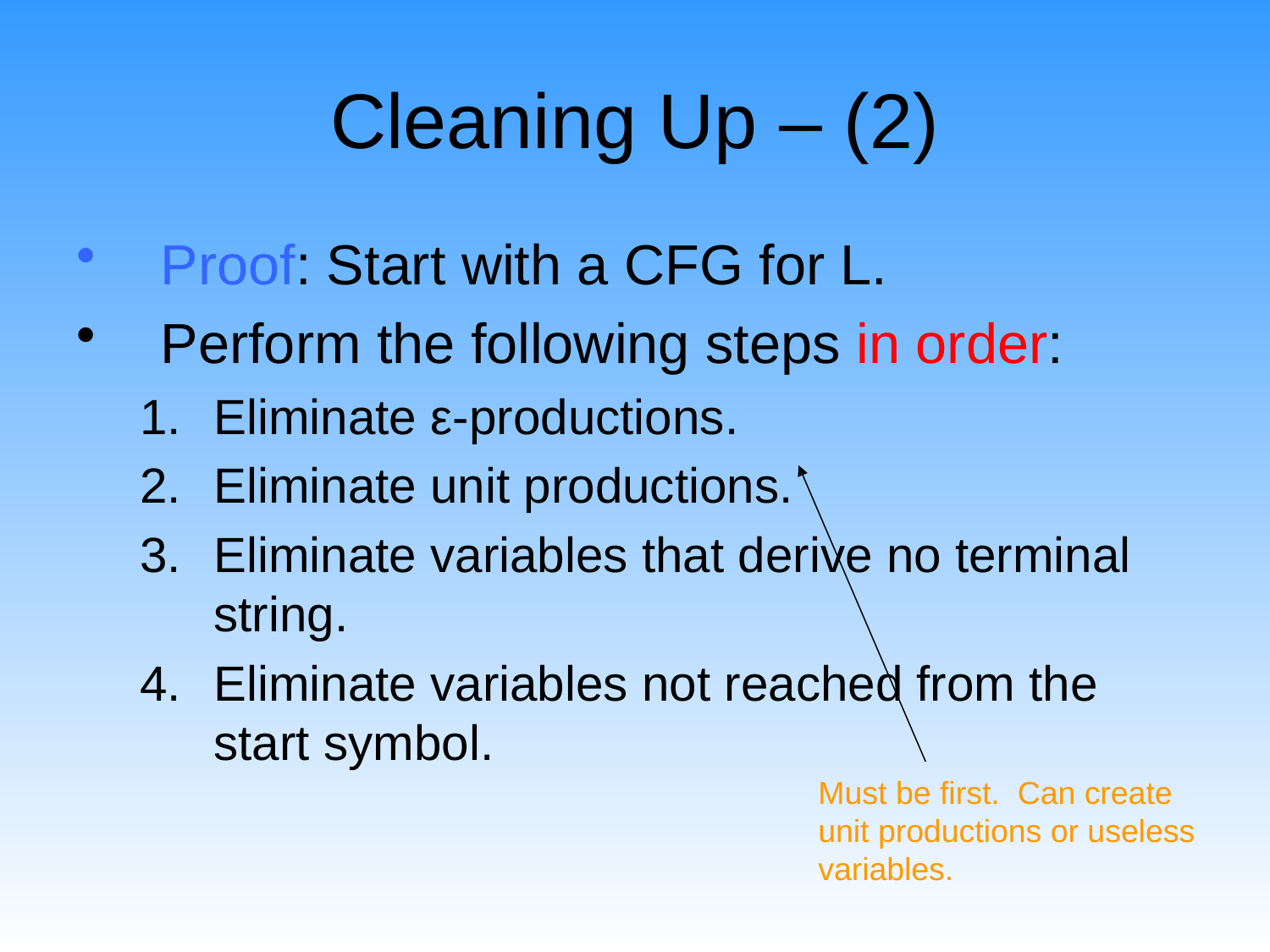

# Cleaning Up – (2)
Proof: Start with a CFG for L.
Perform the following steps in order:
Eliminate ε-productions.
Eliminate unit productions.
Eliminate variables that derive no terminal string.
Eliminate variables not reached from the start symbol.

Must be first.  Can create
unit productions or useless
variables.
81